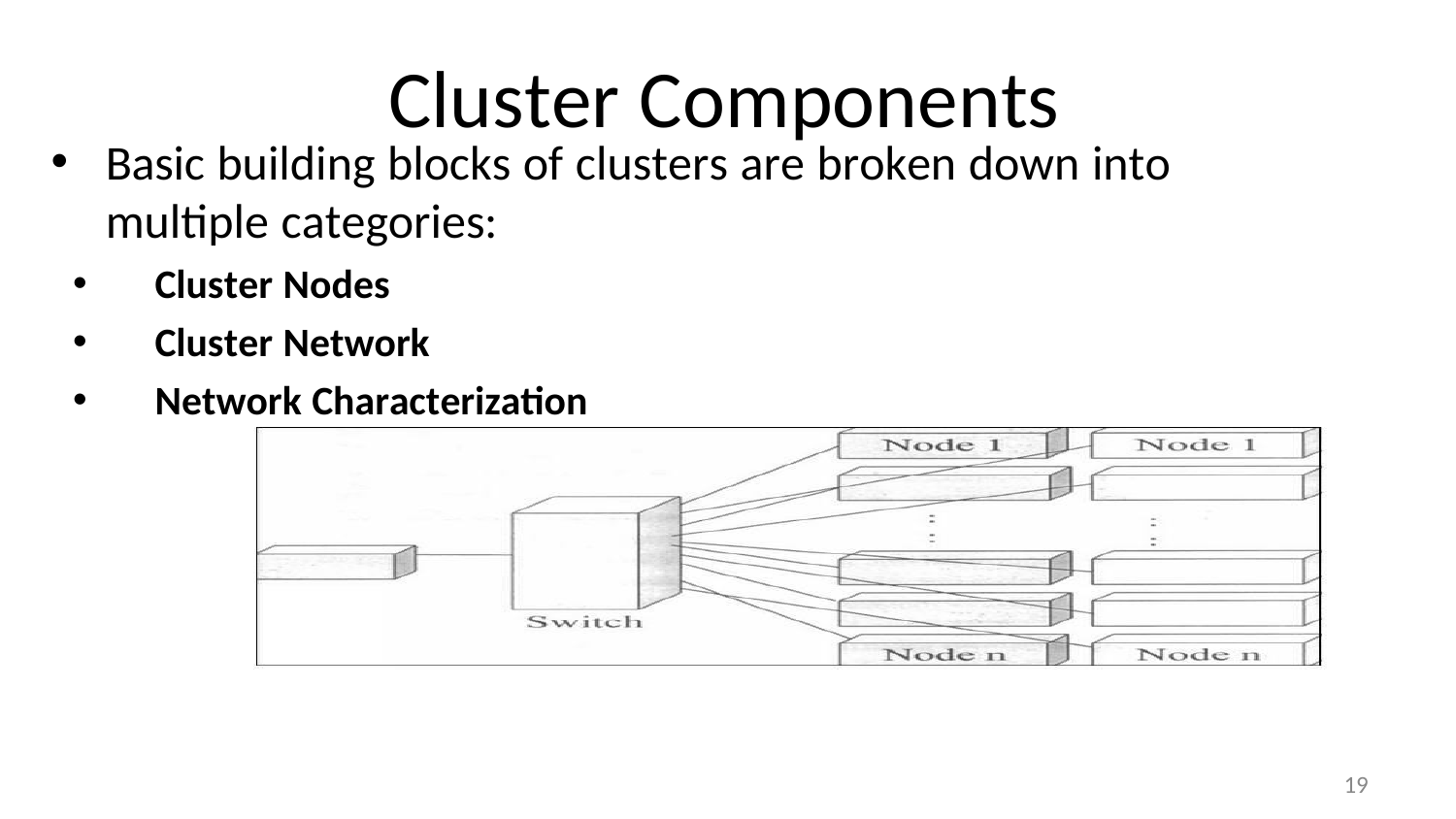

# Cluster Components
Basic building blocks of clusters are broken down into multiple categories:
Cluster Nodes
Cluster Network
Network Characterization

19